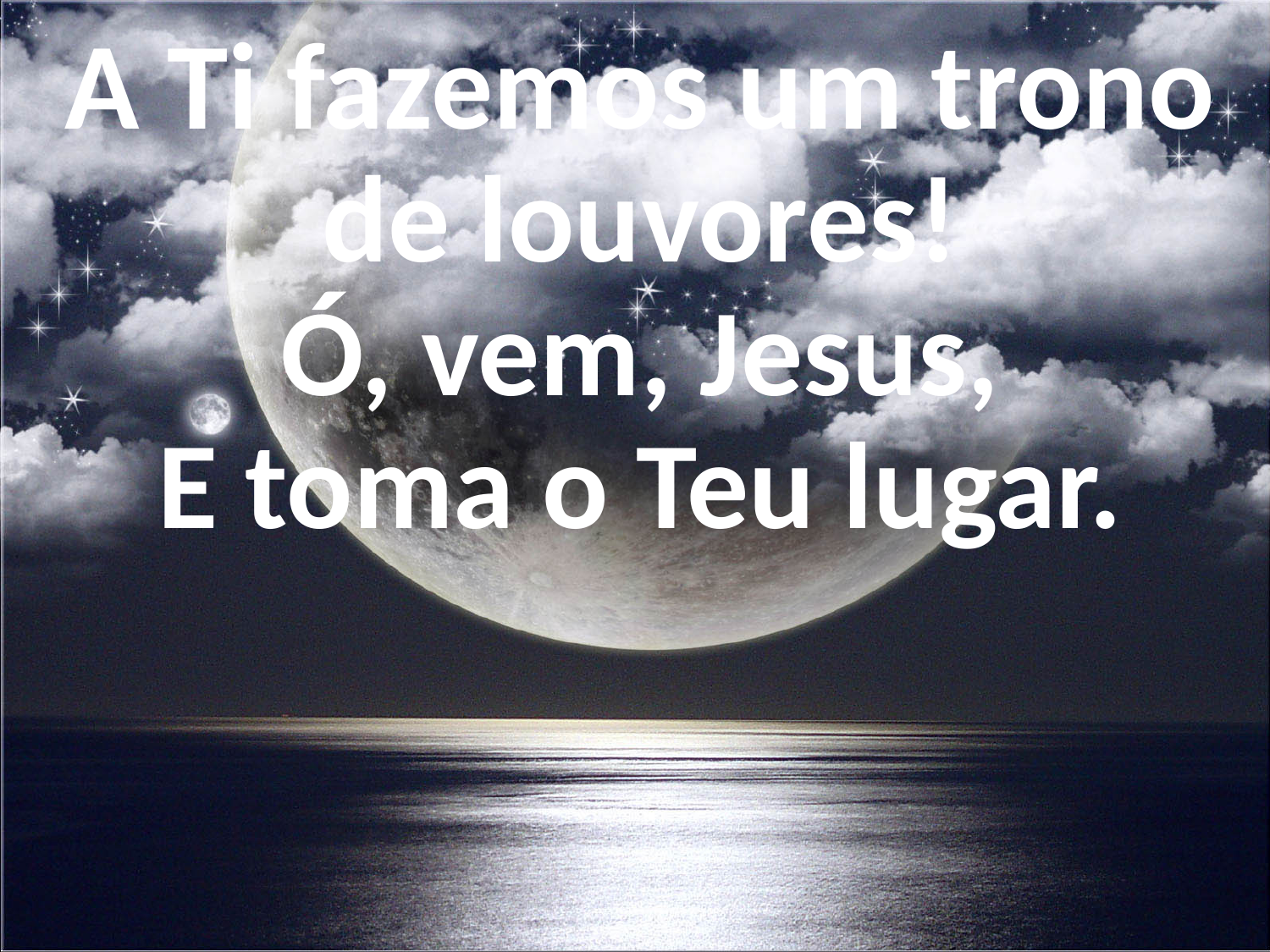

A Ti fazemos um trono de louvores!
Ó, vem, Jesus,
E toma o Teu lugar.